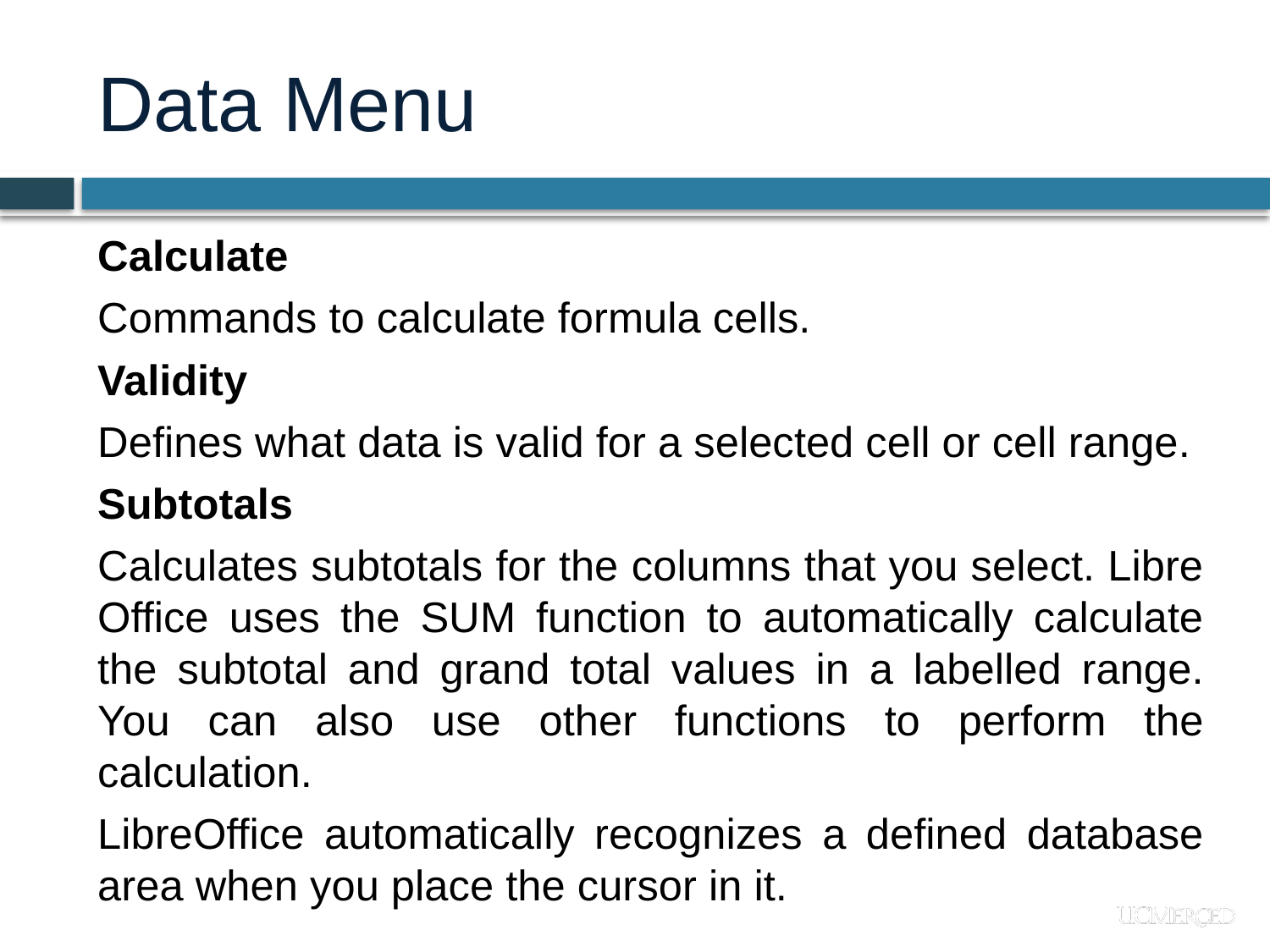

# Data Menu
Calculate
Commands to calculate formula cells.
Validity
Defines what data is valid for a selected cell or cell range.
Subtotals
Calculates subtotals for the columns that you select. Libre Office uses the SUM function to automatically calculate the subtotal and grand total values in a labelled range. You can also use other functions to perform the calculation.
LibreOffice automatically recognizes a defined database area when you place the cursor in it.